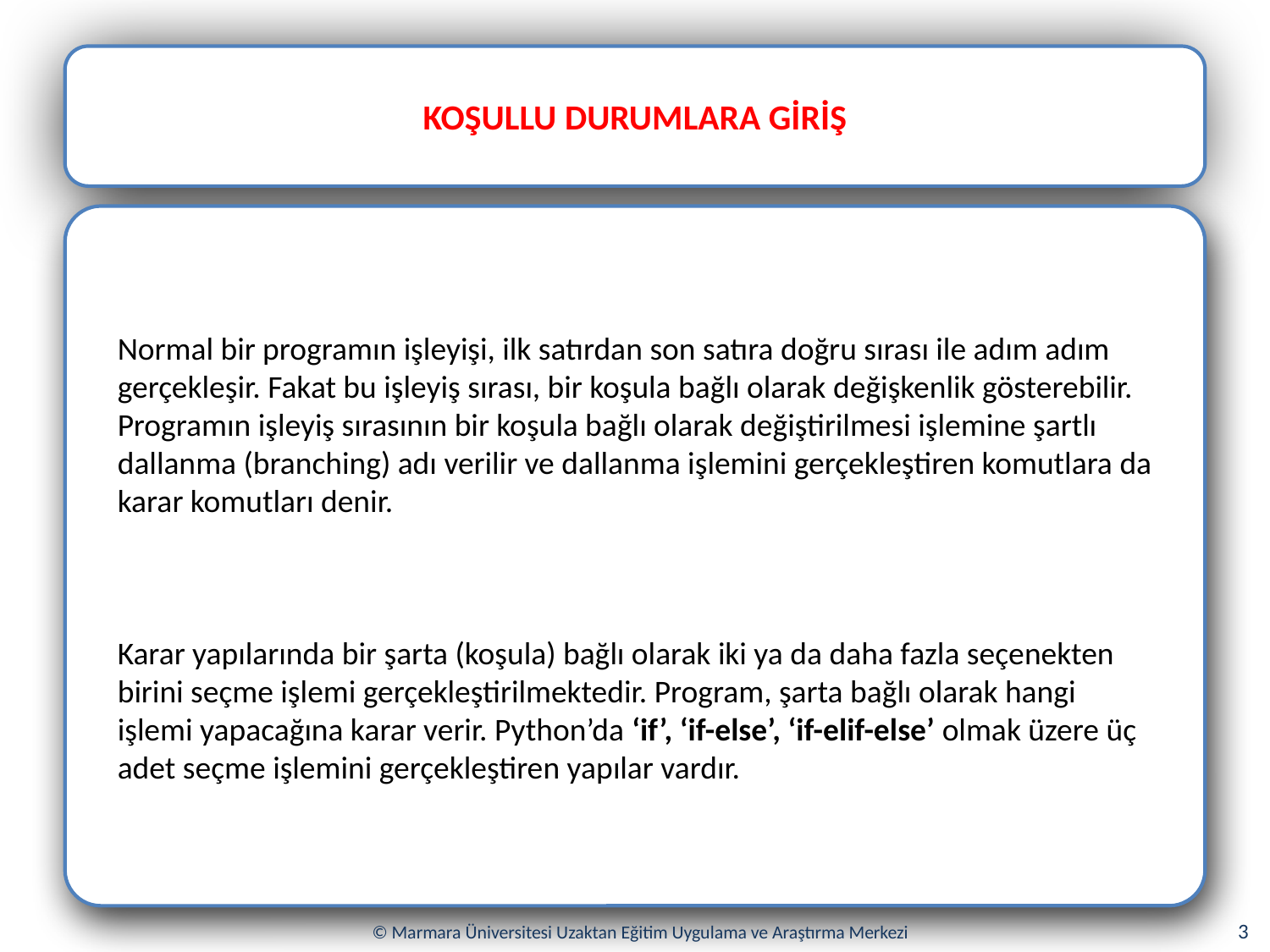

KOŞULLU DURUMLARA GİRİŞ

Normal bir programın işleyişi, ilk satırdan son satıra doğru sırası ile adım adım gerçekleşir. Fakat bu işleyiş sırası, bir koşula bağlı olarak değişkenlik gösterebilir. Programın işleyiş sırasının bir koşula bağlı olarak değiştirilmesi işlemine şartlı dallanma (branching) adı verilir ve dallanma işlemini gerçekleştiren komutlara da karar komutları denir.
Karar yapılarında bir şarta (koşula) bağlı olarak iki ya da daha fazla seçenekten birini seçme işlemi gerçekleştirilmektedir. Program, şarta bağlı olarak hangi işlemi yapacağına karar verir. Python’da ‘if’, ‘if-else’, ‘if-elif-else’ olmak üzere üç adet seçme işlemini gerçekleştiren yapılar vardır.
3
© Marmara Üniversitesi Uzaktan Eğitim Uygulama ve Araştırma Merkezi